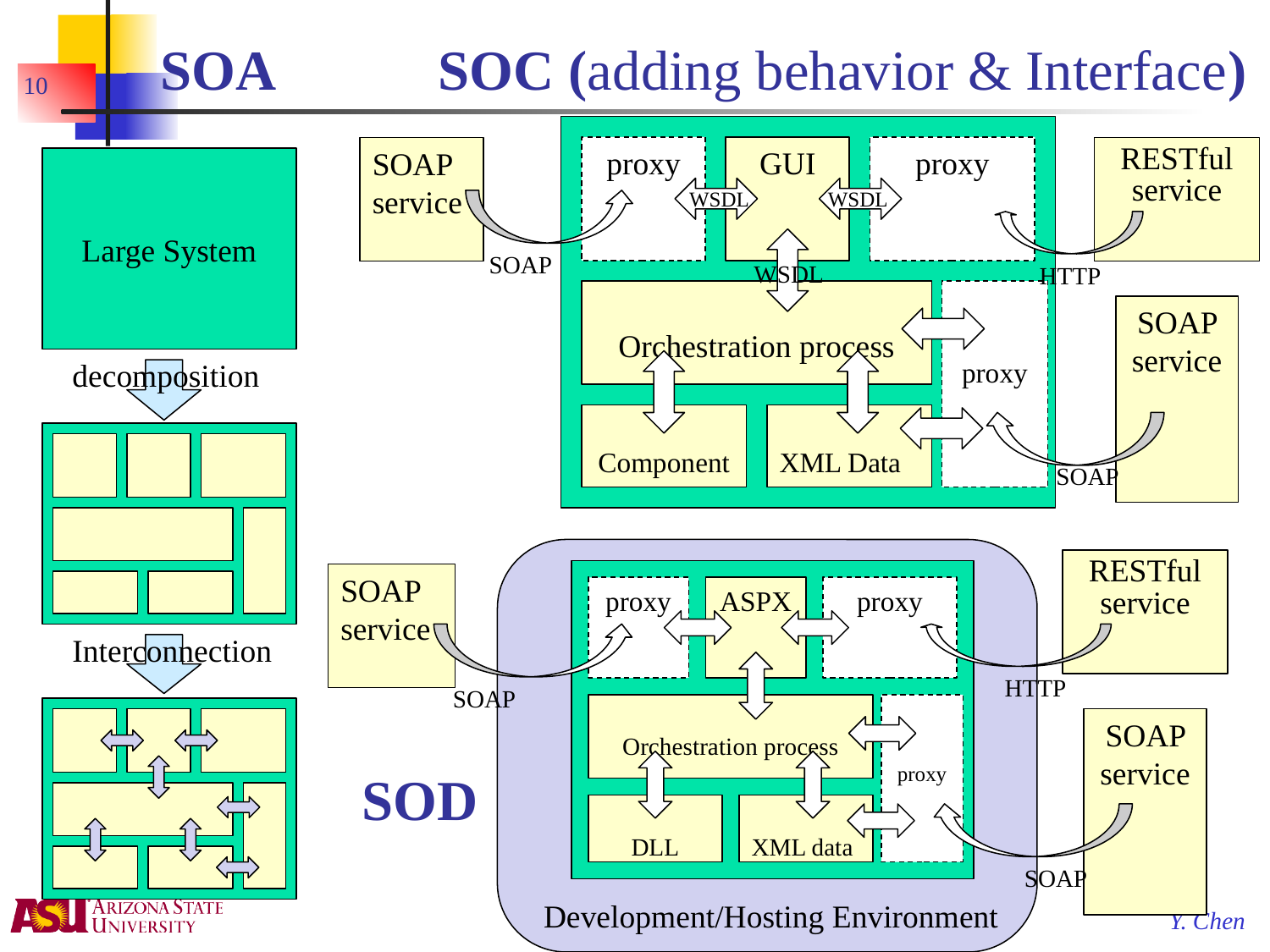

# SOA
SOC (adding behavior & Interface)
10

proxy
GUI
proxy
SOAP service
RESTful service

WSDL
WSDL

SOAP

WSDL
HTTP
Orchestration process

proxy
SOAP service

Component
XML Data

SOAP

Large System
decomposition

Development/Hosting Environment
RESTful service

proxy
ASPX
proxy

Orchestration process

proxy

DLL
XML data

SOAP service

HTTP
SOAP
SOAP service
SOD

SOAP
Interconnection